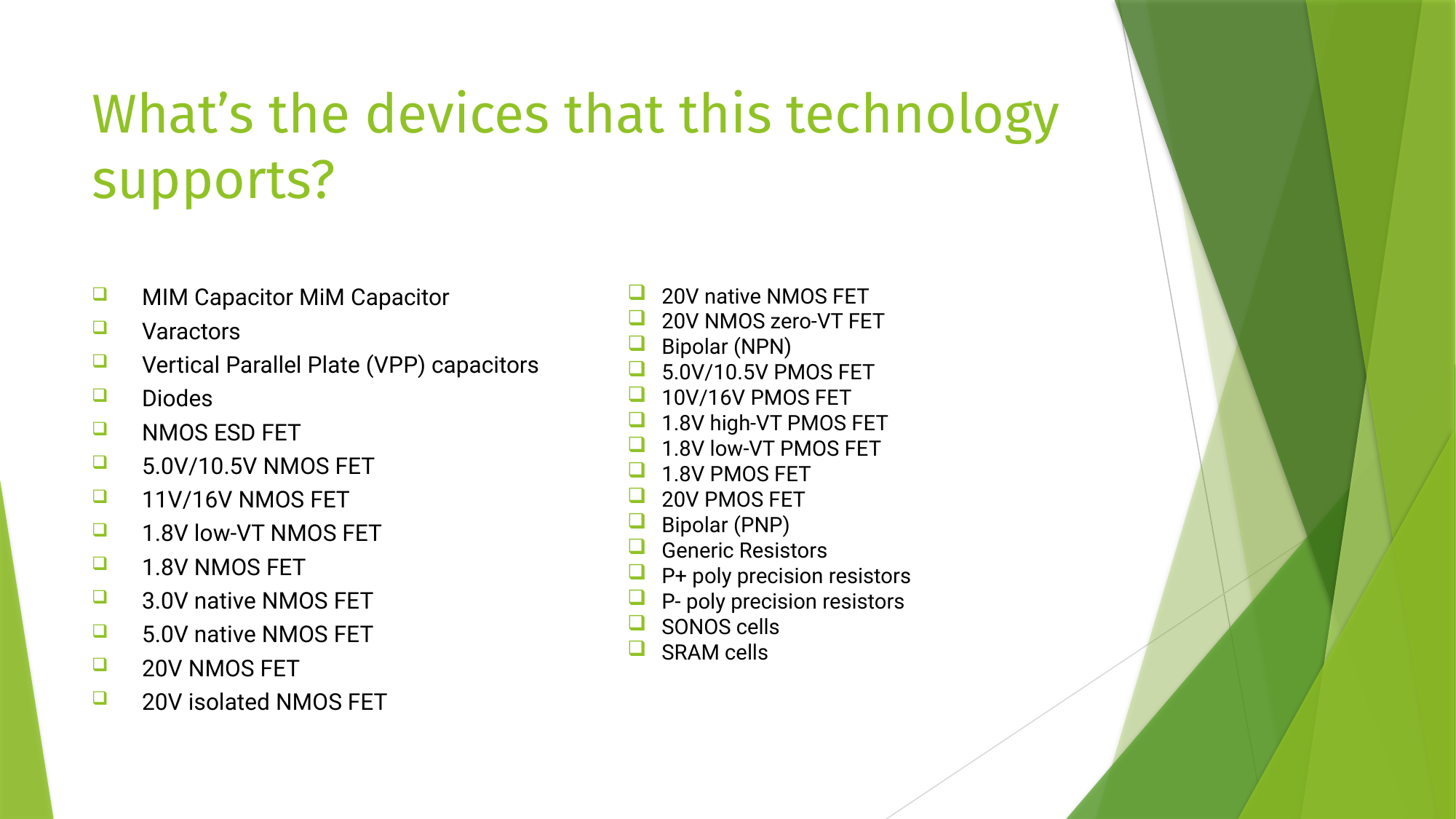

# What’s the devices that this technology supports?

MIM Capacitor MiM Capacitor
Varactors
Vertical Parallel Plate (VPP) capacitors
Diodes
NMOS ESD FET
5.0V/10.5V NMOS FET
11V/16V NMOS FET
1.8V low-VT NMOS FET
1.8V NMOS FET
3.0V native NMOS FET
5.0V native NMOS FET
20V NMOS FET
20V isolated NMOS FET

20V native NMOS FET
20V NMOS zero-VT FET
Bipolar (NPN)
5.0V/10.5V PMOS FET
10V/16V PMOS FET
1.8V high-VT PMOS FET
1.8V low-VT PMOS FET
1.8V PMOS FET
20V PMOS FET
Bipolar (PNP)
Generic Resistors
P+ poly precision resistors
P- poly precision resistors
SONOS cells
SRAM cells